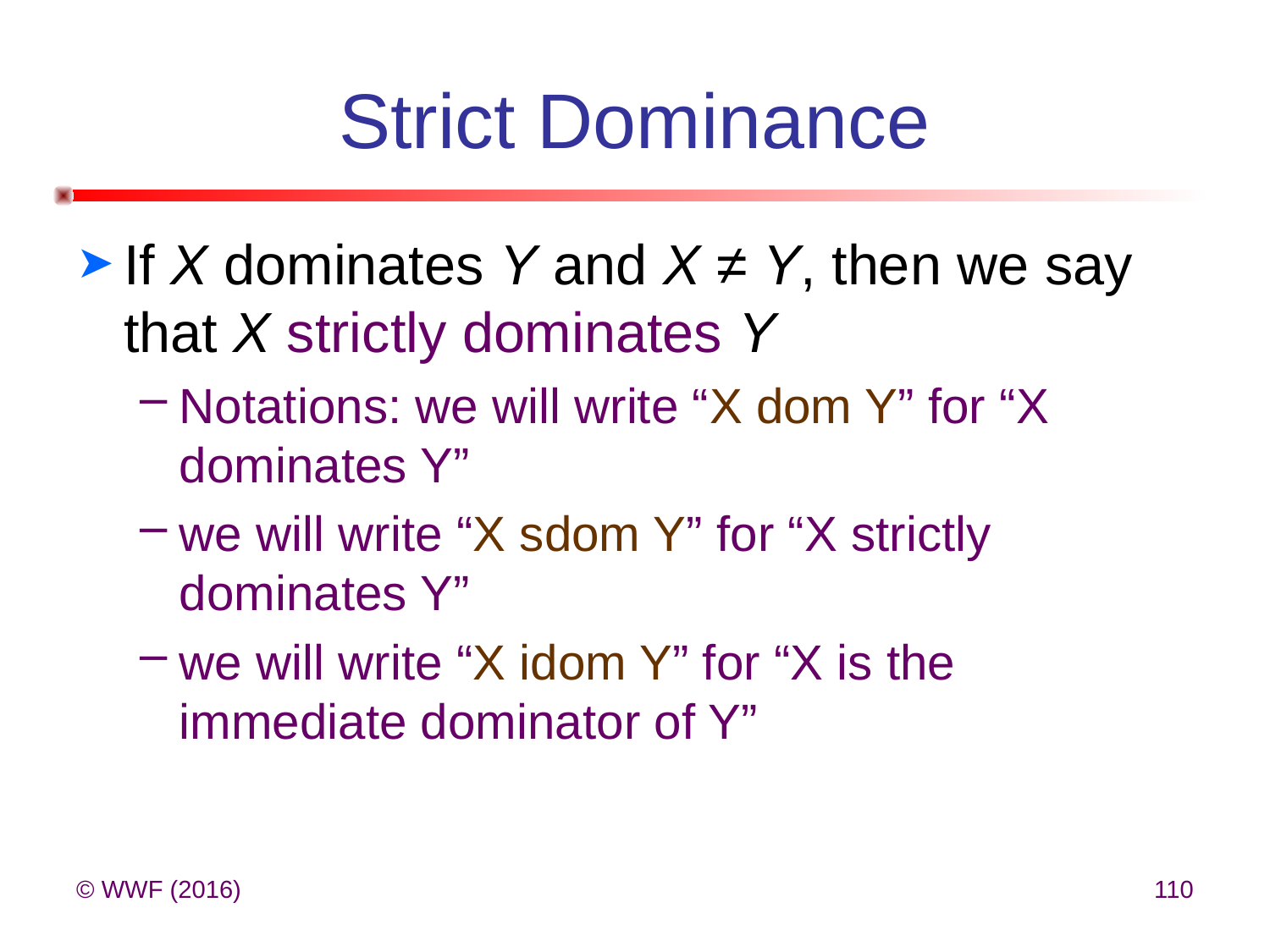

# Strict Dominance
If X dominates Y and X ≠ Y, then we say that X strictly dominates Y
Notations: we will write “X dom Y” for “X dominates Y”
we will write “X sdom Y” for “X strictly dominates Y”
we will write “X idom Y” for “X is the immediate dominator of Y”
© WWF (2016)
110